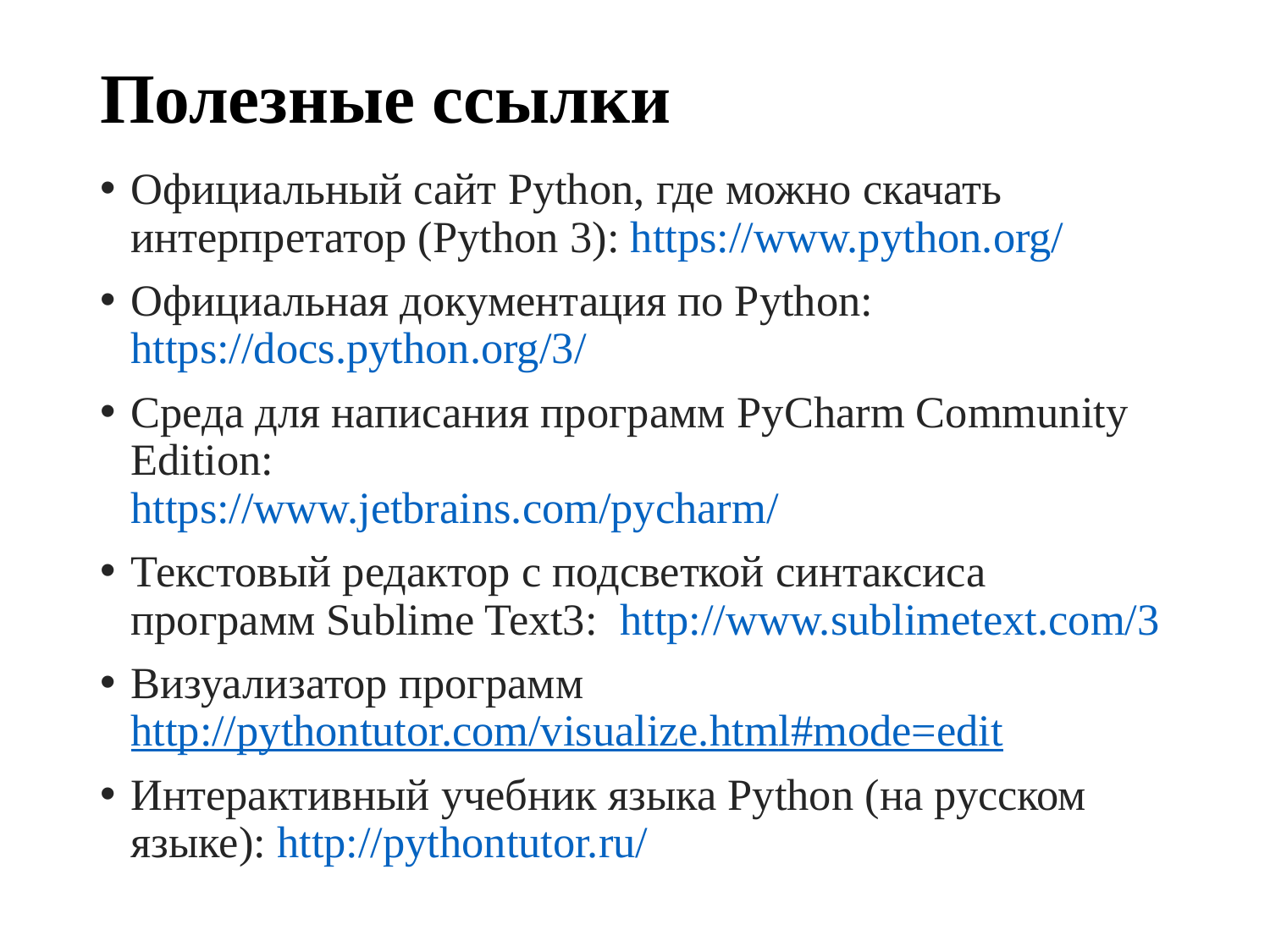

# Полезные ссылки
Официальный сайт Python, где можно скачать интерпретатор (Python 3): https://www.python.org/
Официальная документация по Python: https://docs.python.org/3/
Среда для написания программ PyCharm Community Edition:
https://www.jetbrains.com/pycharm/
Текстовый редактор с подсветкой синтаксиса программ Sublime Text3:  http://www.sublimetext.com/3
Визуализатор программ http://pythontutor.com/visualize.html#mode=edit
Интерактивный учебник языка Python (на русском языке): http://pythontutor.ru/